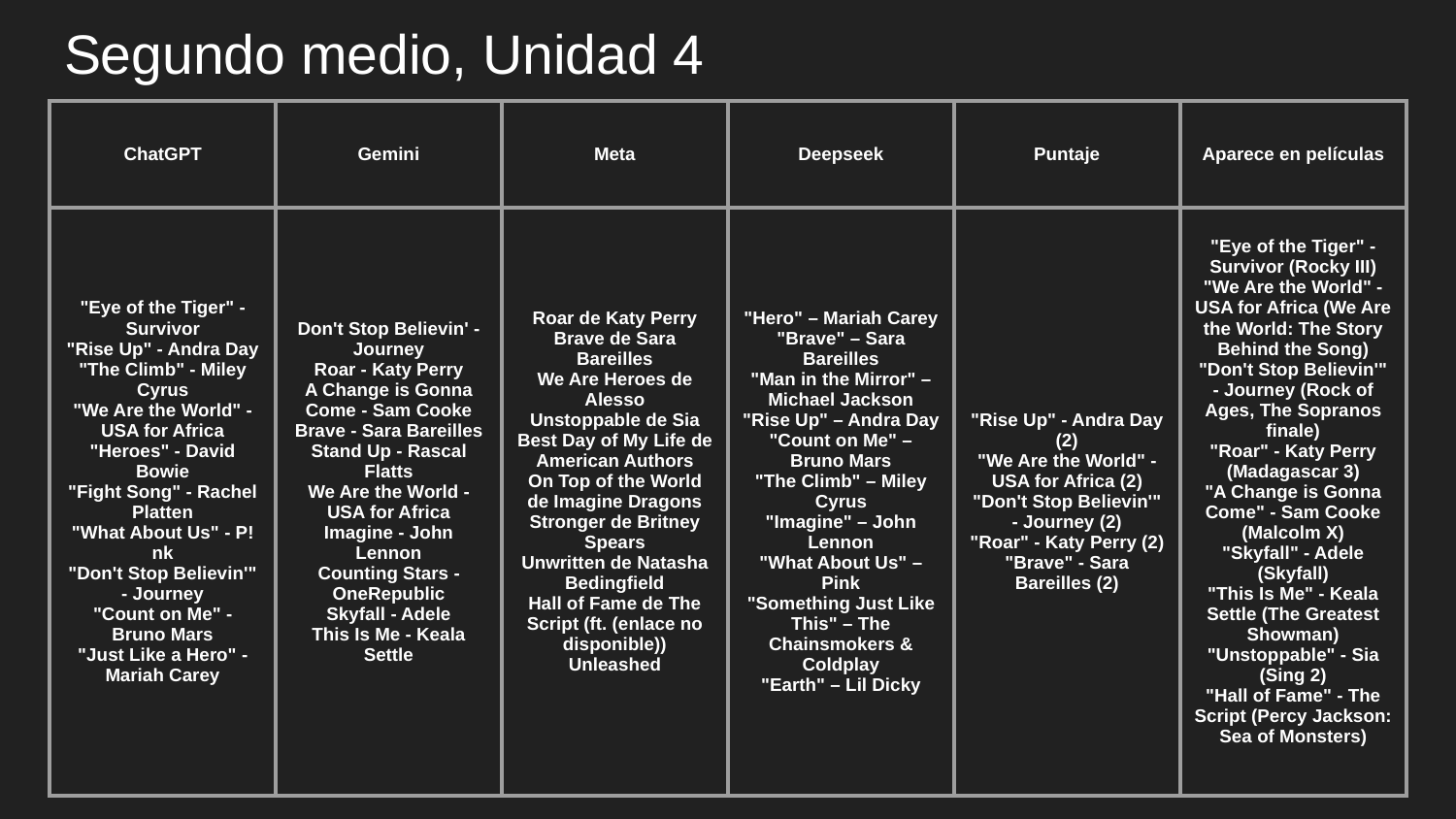

# Segundo medio, Unidad 4
| ChatGPT | Gemini | Meta | Deepseek | Puntaje | Aparece en películas |
| --- | --- | --- | --- | --- | --- |
| "Eye of the Tiger" - Survivor "Rise Up" - Andra Day "The Climb" - Miley Cyrus "We Are the World" - USA for Africa "Heroes" - David Bowie "Fight Song" - Rachel Platten "What About Us" - P!nk "Don't Stop Believin'" - Journey "Count on Me" - Bruno Mars "Just Like a Hero" - Mariah Carey | Don't Stop Believin' - Journey Roar - Katy Perry A Change is Gonna Come - Sam Cooke Brave - Sara Bareilles Stand Up - Rascal Flatts We Are the World - USA for Africa Imagine - John Lennon Counting Stars - OneRepublic Skyfall - Adele This Is Me - Keala Settle | Roar de Katy Perry Brave de Sara Bareilles We Are Heroes de Alesso Unstoppable de Sia Best Day of My Life de American Authors On Top of the World de Imagine Dragons Stronger de Britney Spears Unwritten de Natasha Bedingfield Hall of Fame de The Script (ft. (enlace no disponible)) Unleashed | "Hero" – Mariah Carey "Brave" – Sara Bareilles "Man in the Mirror" – Michael Jackson "Rise Up" – Andra Day "Count on Me" – Bruno Mars "The Climb" – Miley Cyrus "Imagine" – John Lennon "What About Us" – Pink "Something Just Like This" – The Chainsmokers & Coldplay "Earth" – Lil Dicky | "Rise Up" - Andra Day (2) "We Are the World" - USA for Africa (2) "Don't Stop Believin'" - Journey (2) "Roar" - Katy Perry (2) "Brave" - Sara Bareilles (2) | "Eye of the Tiger" - Survivor (Rocky III) "We Are the World" - USA for Africa (We Are the World: The Story Behind the Song) "Don't Stop Believin'" - Journey (Rock of Ages, The Sopranos finale) "Roar" - Katy Perry (Madagascar 3) "A Change is Gonna Come" - Sam Cooke (Malcolm X) "Skyfall" - Adele (Skyfall) "This Is Me" - Keala Settle (The Greatest Showman) "Unstoppable" - Sia (Sing 2) "Hall of Fame" - The Script (Percy Jackson: Sea of Monsters) |